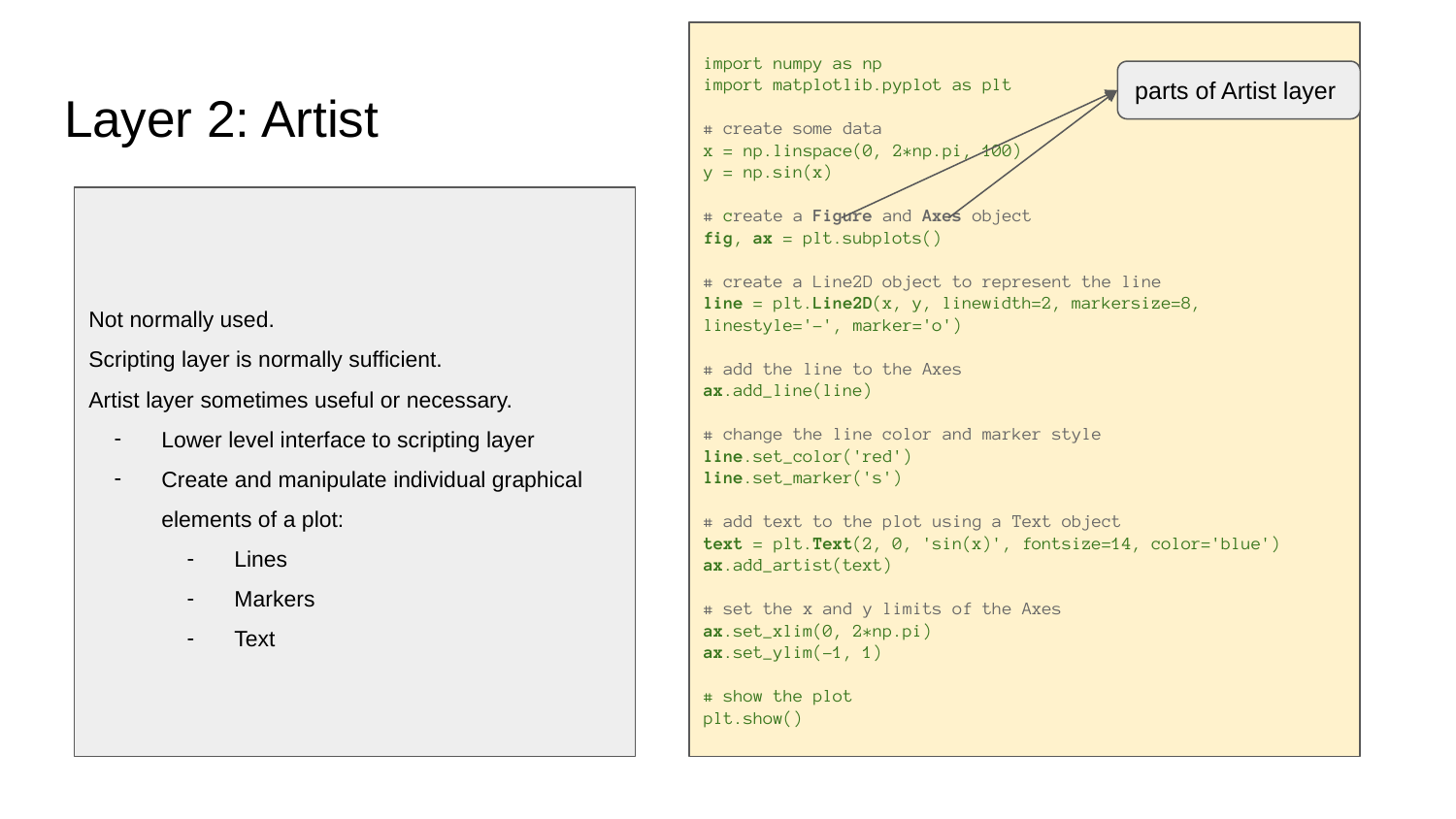

import numpy as np
import matplotlib.pyplot as plt

# create some data
x = np.linspace(0, 2*np.pi, 100)
y = np.sin(x)

# create a Figure and Axes object
fig, ax = plt.subplots()

# create a Line2D object to represent the line
line = plt.Line2D(x, y, linewidth=2, markersize=8, linestyle='-', marker='o')

# add the line to the Axes
ax.add_line(line)

# change the line color and marker style
line.set_color('red')
line.set_marker('s')

# add text to the plot using a Text object
text = plt.Text(2, 0, 'sin(x)', fontsize=14, color='blue')
ax.add_artist(text)

# set the x and y limits of the Axes
ax.set_xlim(0, 2*np.pi)
ax.set_ylim(-1, 1)

# show the plot
plt.show()
parts of Artist layer
# Layer 2: Artist
Not normally used.
Scripting layer is normally sufficient.
Artist layer sometimes useful or necessary.
Lower level interface to scripting layer
Create and manipulate individual graphical elements of a plot:
Lines
Markers
Text